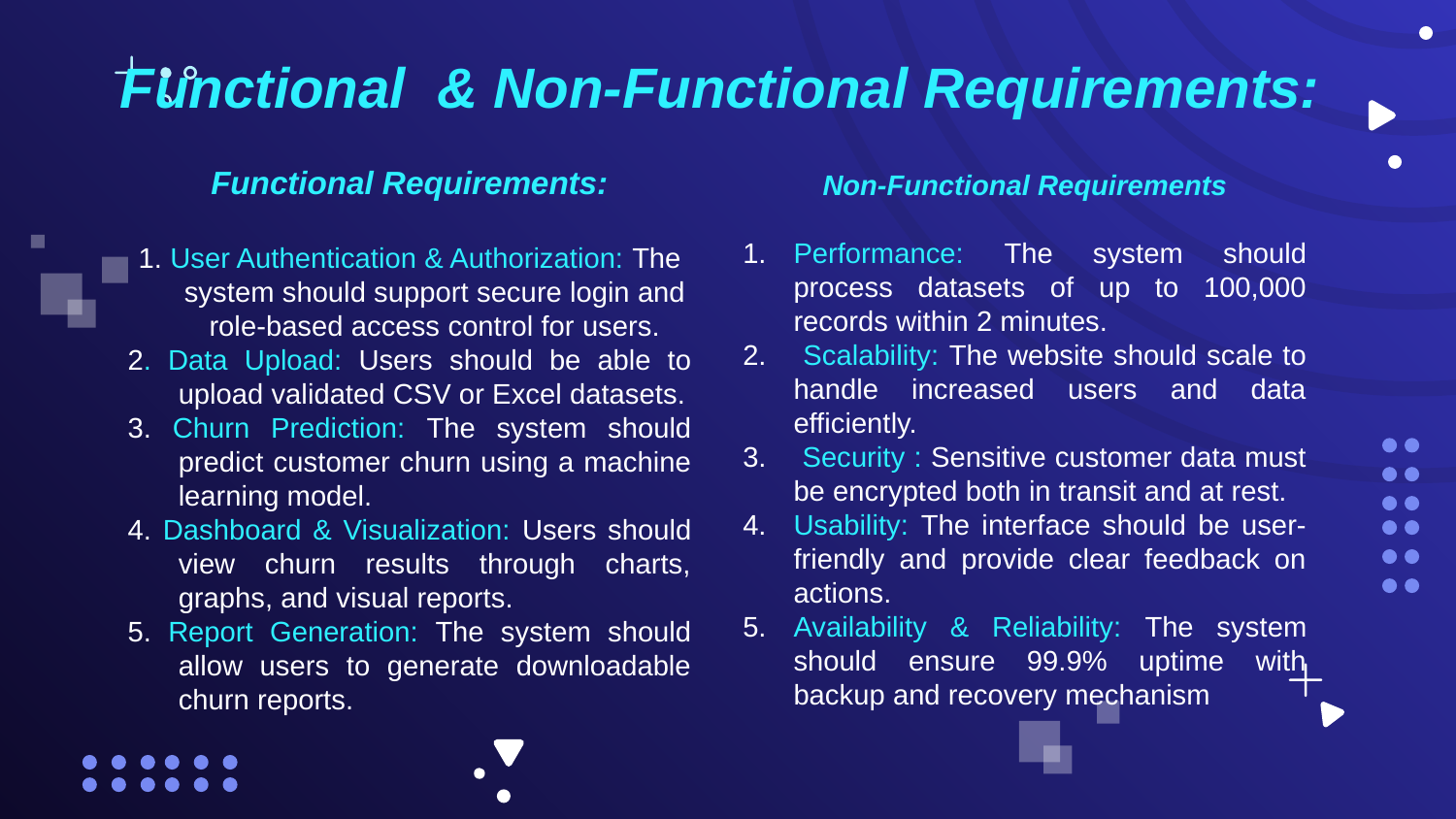

# Functional  & Non-Functional Requirements:
Functional Requirements:

1. User Authentication & Authorization: The system should support secure login and role-based access control for users.
2. Data Upload: Users should be able to upload validated CSV or Excel datasets.
3. Churn Prediction: The system should predict customer churn using a machine learning model.
4. Dashboard & Visualization: Users should view churn results through charts, graphs, and visual reports.
5. Report Generation: The system should allow users to generate downloadable churn reports.
Non-Functional Requirements

Performance: The system should process datasets of up to 100,000 records within 2 minutes.
 Scalability: The website should scale to handle increased users and data efficiently.
 Security : Sensitive customer data must be encrypted both in transit and at rest.
Usability: The interface should be user-friendly and provide clear feedback on actions.
Availability & Reliability: The system should ensure 99.9% uptime with backup and recovery mechanism